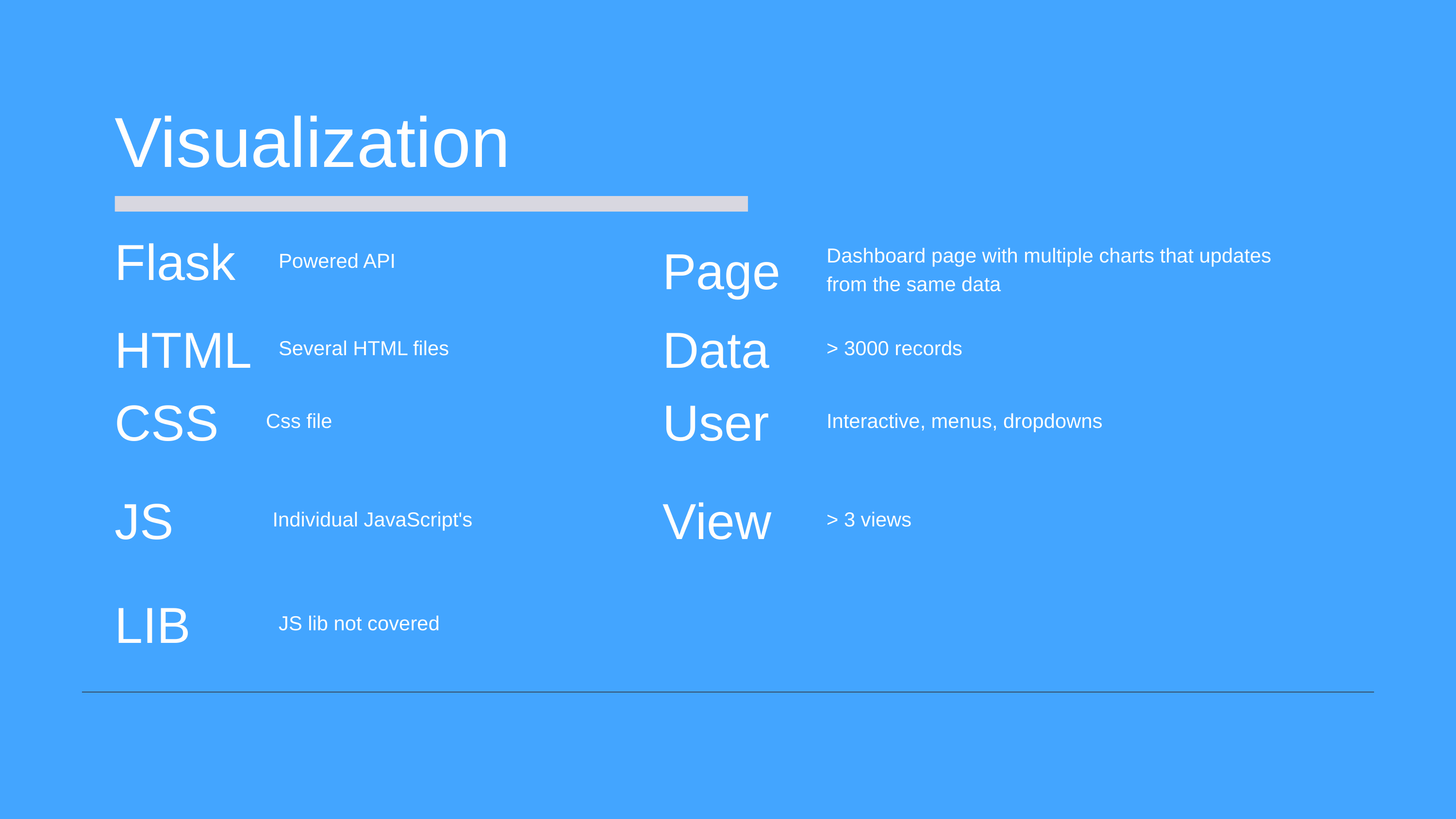

Visualization

Flask
Powered API
Page
Dashboard page with multiple charts that updates from the same data
HTML
Several HTML files
Data
> 3000 records
CSS
Css file
User
Interactive, menus, dropdowns
JS
Individual JavaScript's
View
> 3 views
LIB
JS lib not covered